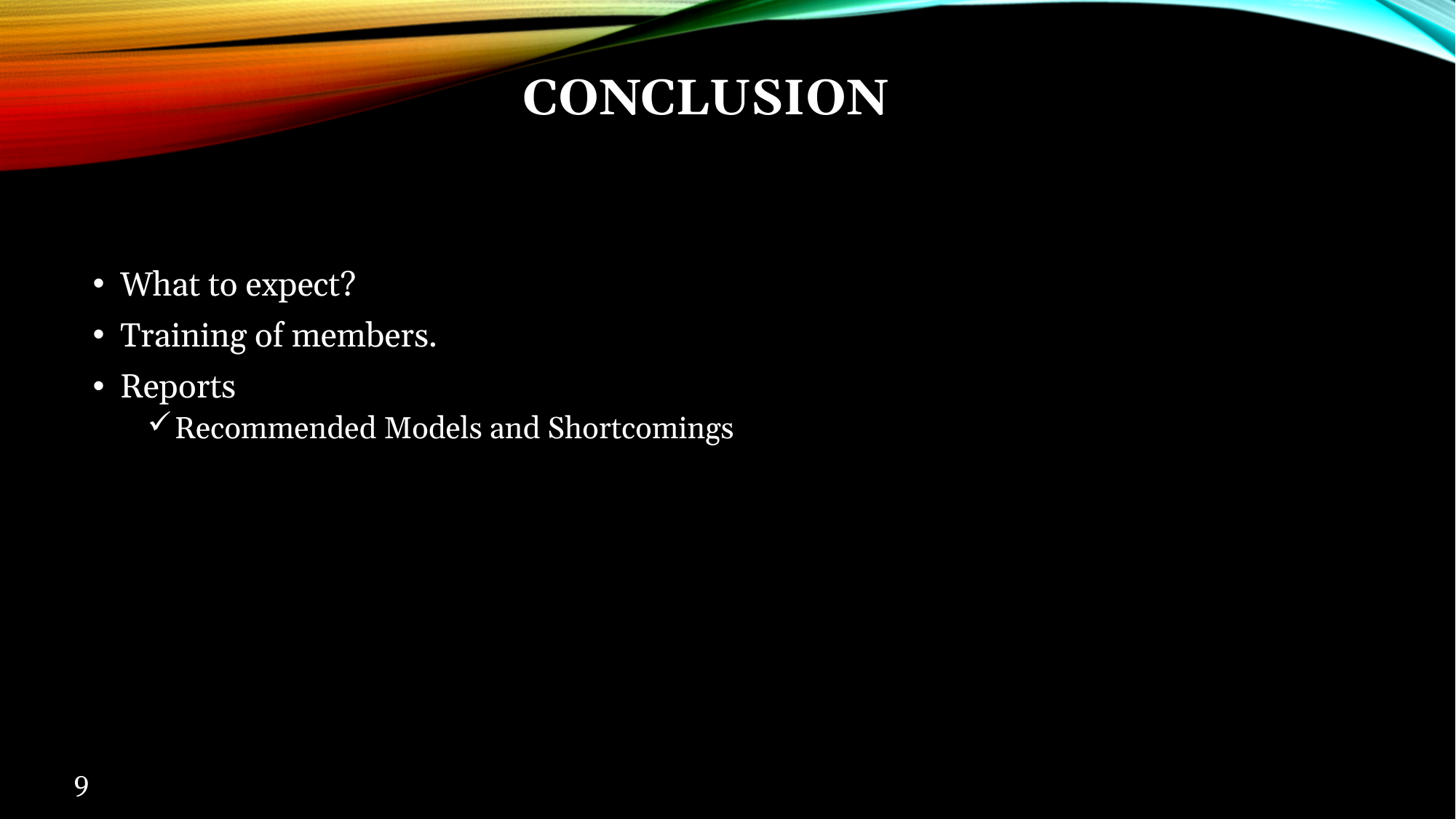

# Conclusion
What to expect?
Training of members.
Reports
Recommended Models and Shortcomings

9